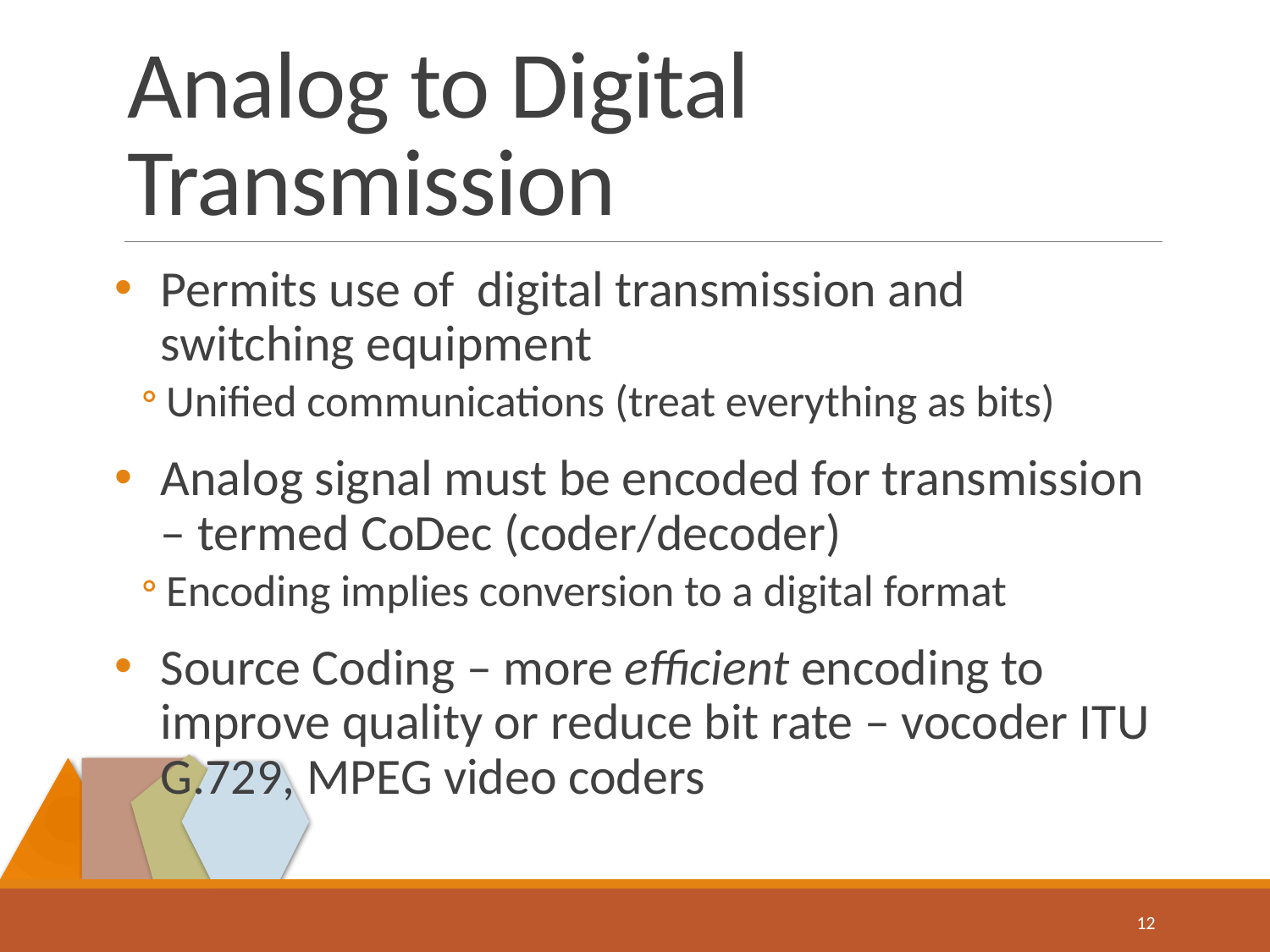

# Analog to Digital Transmission
Permits use of  digital transmission and switching equipment
Unified communications (treat everything as bits)
Analog signal must be encoded for transmission – termed CoDec (coder/decoder)
Encoding implies conversion to a digital format
Source Coding – more efficient encoding to improve quality or reduce bit rate – vocoder ITU G.729, MPEG video coders

12